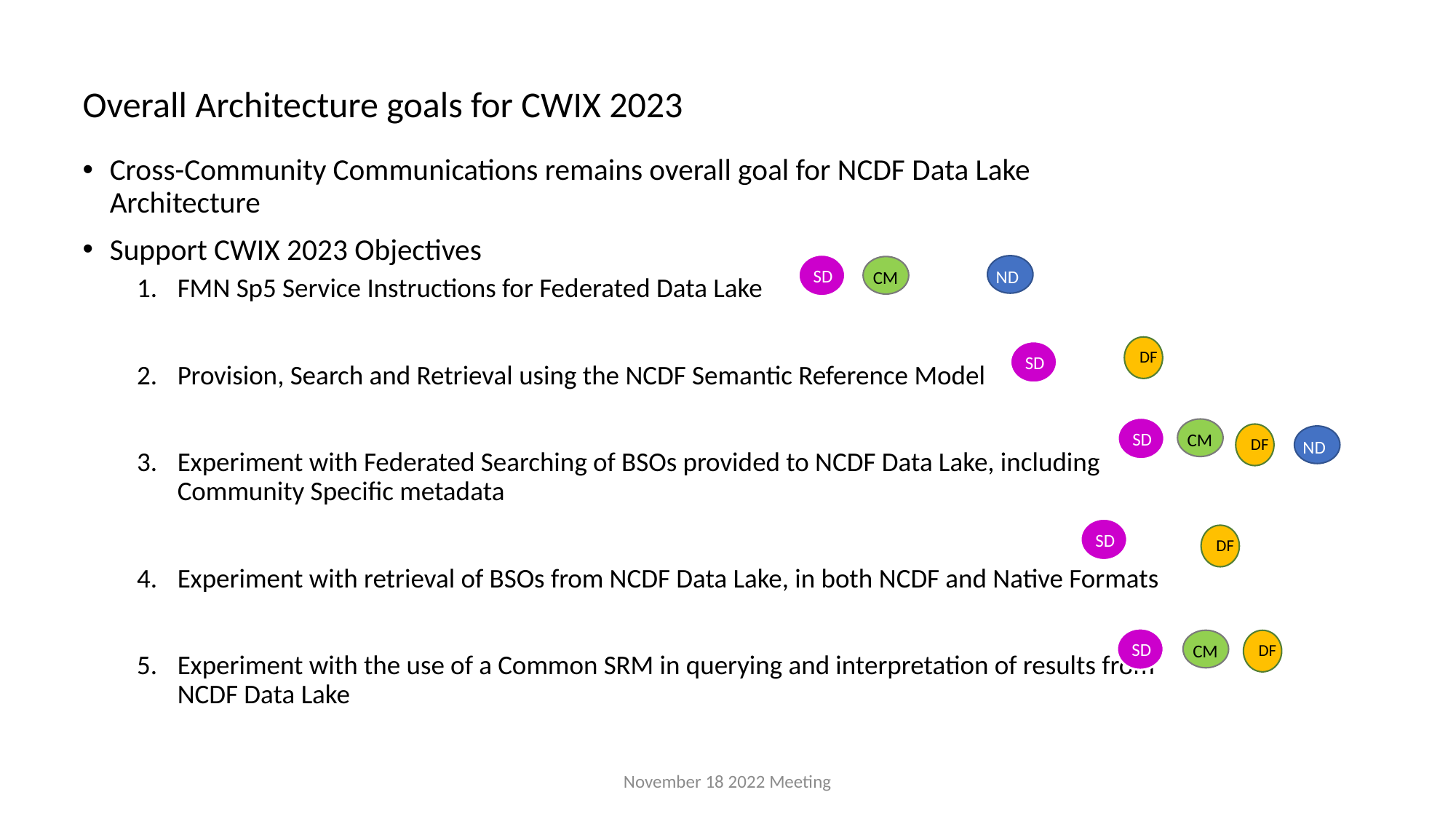

# Overall Architecture goals for CWIX 2023
Cross-Community Communications remains overall goal for NCDF Data Lake Architecture
Support CWIX 2023 Objectives
FMN Sp5 Service Instructions for Federated Data Lake

Provision, Search and Retrieval using the NCDF Semantic Reference Model

Experiment with Federated Searching of BSOs provided to NCDF Data Lake, including Community Specific metadata

Experiment with retrieval of BSOs from NCDF Data Lake, in both NCDF and Native Formats

Experiment with the use of a Common SRM in querying and interpretation of results from NCDF Data Lake

SD

ND

CM

DF

SD

SD

CM

DF

ND

SD

DF

SD

CM

DF
November 18 2022 Meeting